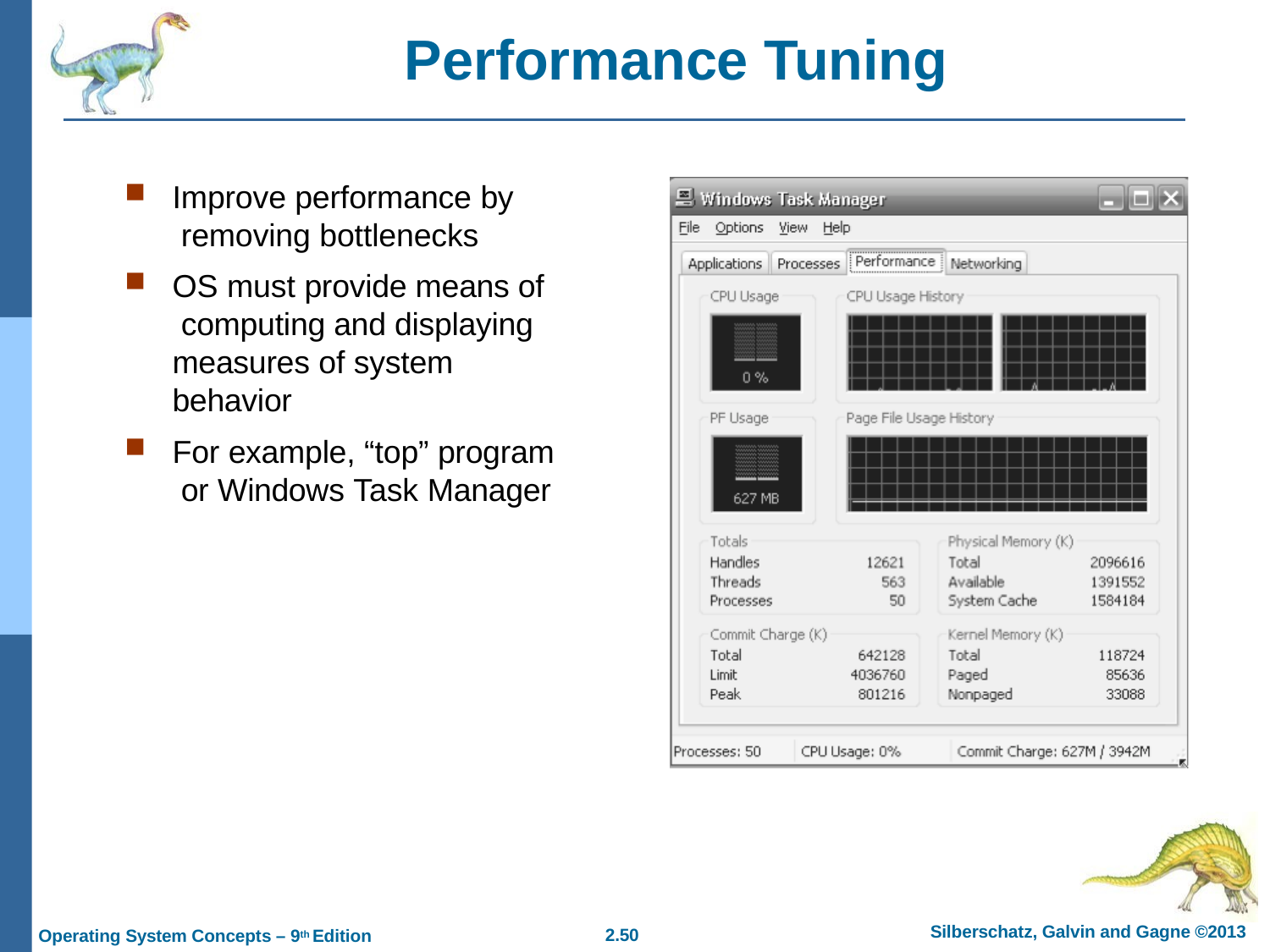

# Performance Tuning
Improve performance by  removing bottlenecks
OS must provide means of  computing and displaying  measures of system  behavior
For example, “top” program  or Windows Task Manager

Silberschatz, Galvin and Gagne ©2013
2.50
Operating System Concepts – 9th Edition